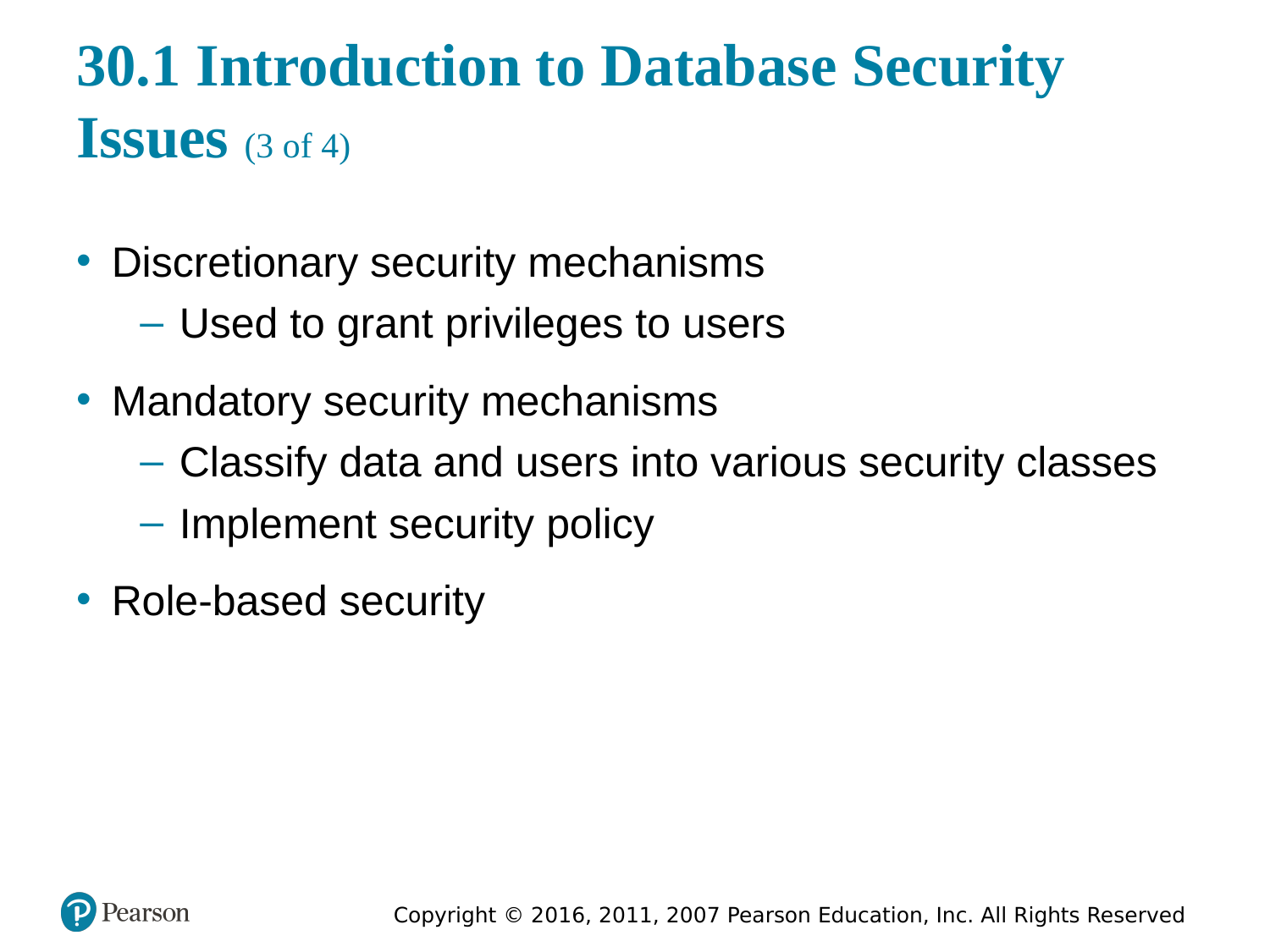

# 30.1 Introduction to Database Security Issues (3 of 4)
Discretionary security mechanisms
Used to grant privileges to users
Mandatory security mechanisms
Classify data and users into various security classes
Implement security policy
Role-based security